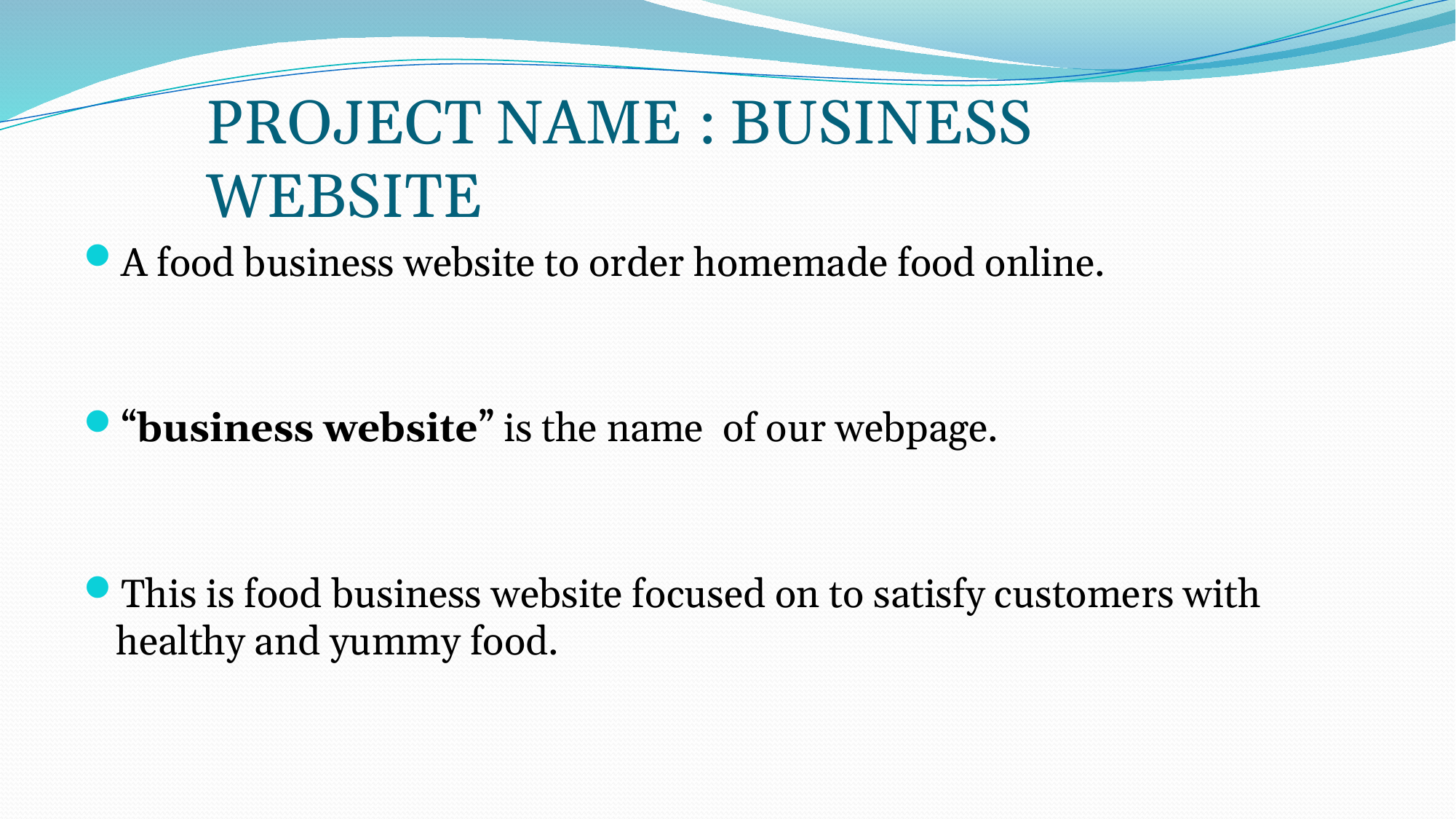

# PROJECT NAME : BUSINESS WEBSITE
A food business website to order homemade food online.

“business website” is the name  of our webpage.

This is food business website focused on to satisfy customers with healthy and yummy food.